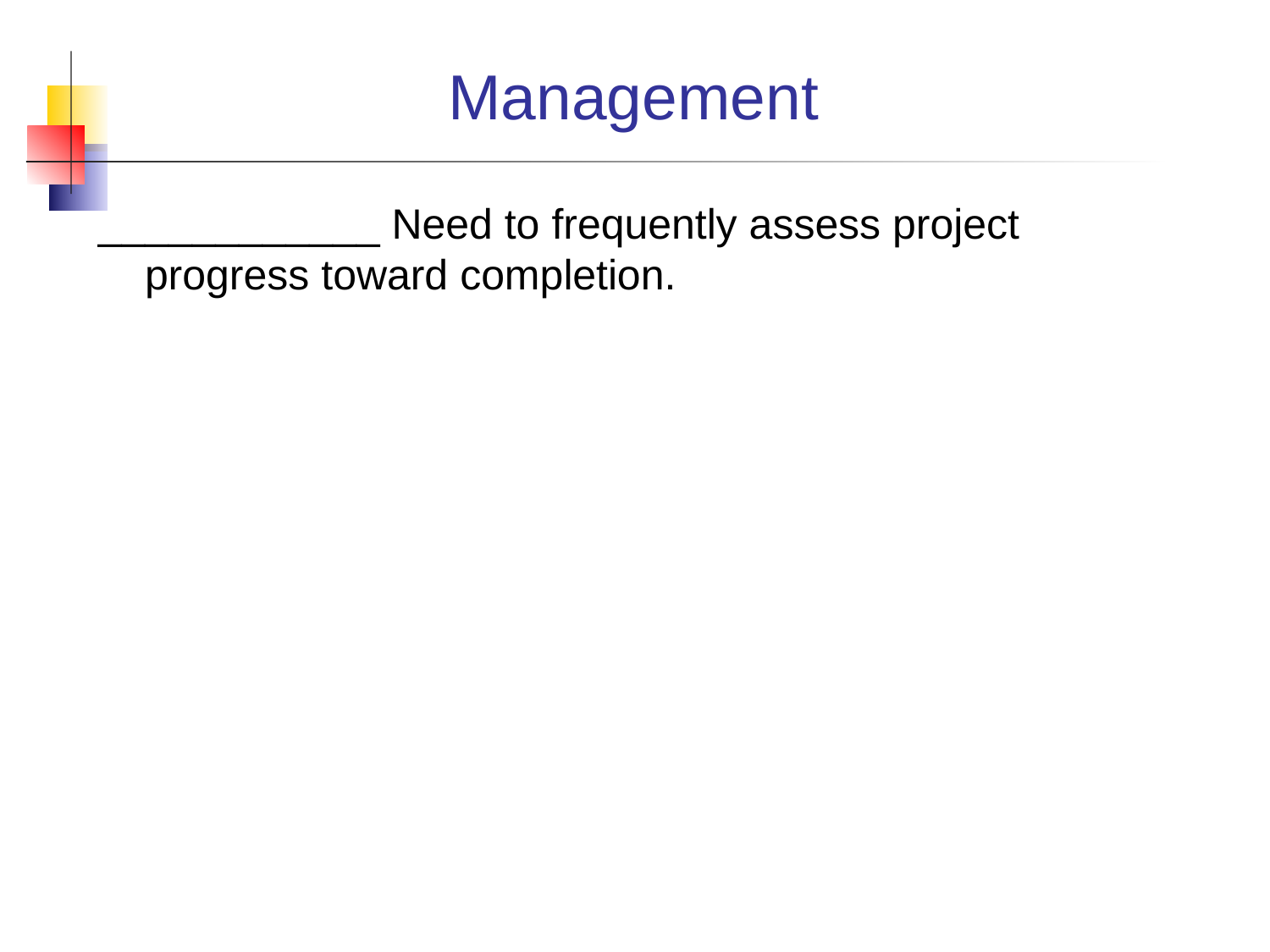

Management
____________ Need to frequently assess project progress toward completion.